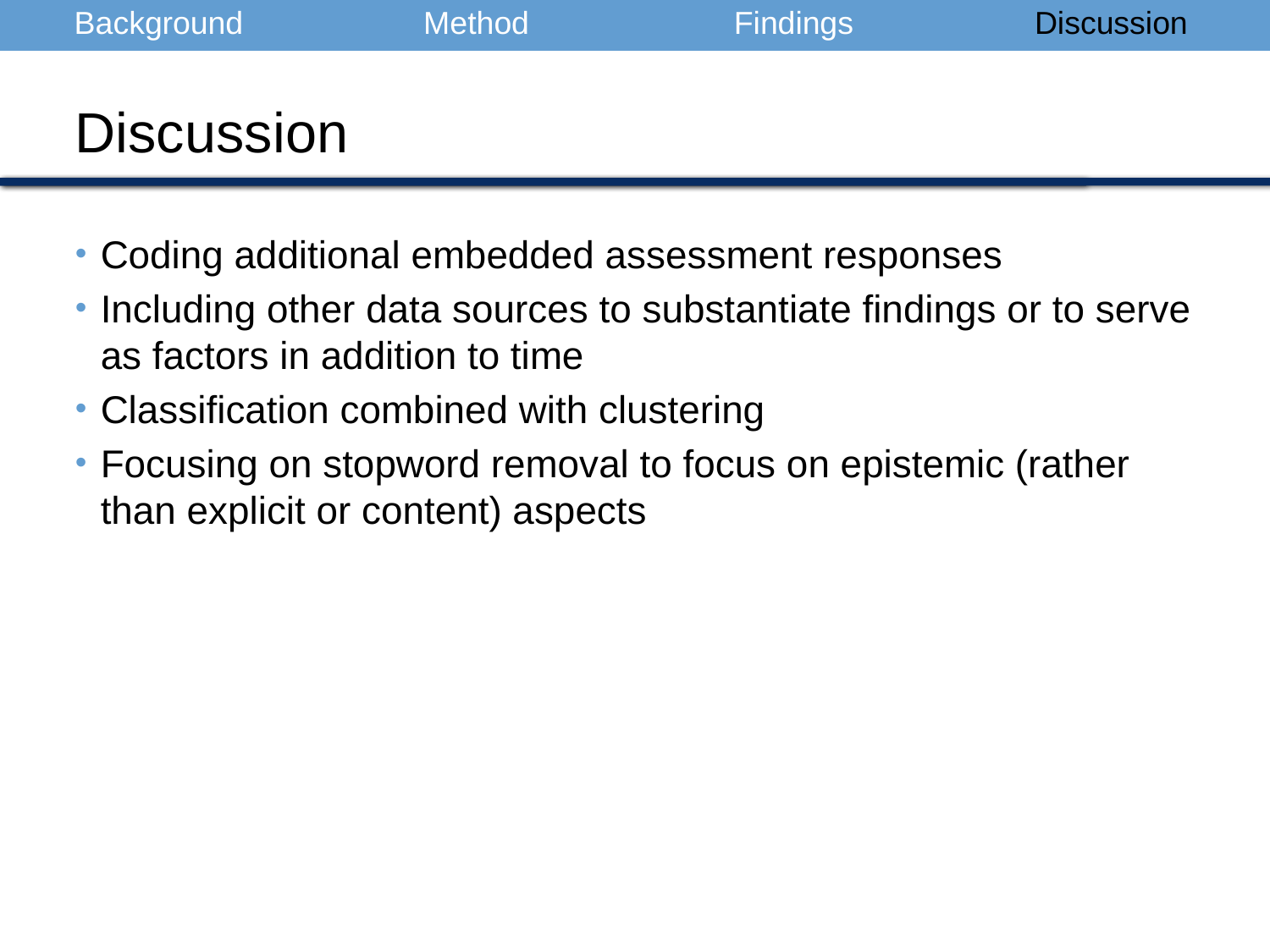

| Background | Method | Findings | Discussion |
| --- | --- | --- | --- |
Discussion

Coding additional embedded assessment responses
Including other data sources to substantiate findings or to serve as factors in addition to time
Classification combined with clustering
Focusing on stopword removal to focus on epistemic (rather than explicit or content) aspects